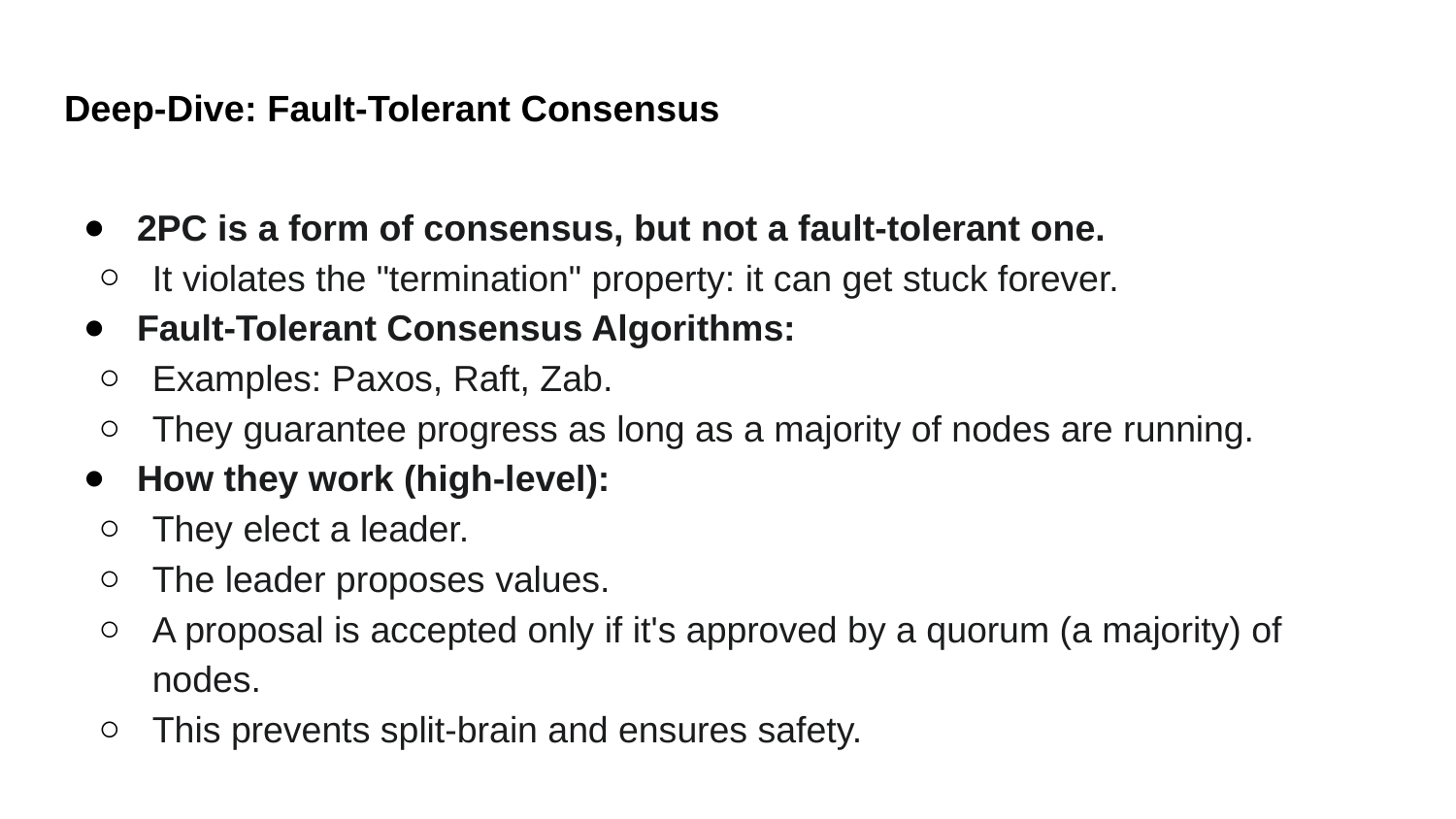

# Deep-Dive: Fault-Tolerant Consensus
2PC is a form of consensus, but not a fault-tolerant one.
It violates the "termination" property: it can get stuck forever.
Fault-Tolerant Consensus Algorithms:
Examples: Paxos, Raft, Zab.
They guarantee progress as long as a majority of nodes are running.
How they work (high-level):
They elect a leader.
The leader proposes values.
A proposal is accepted only if it's approved by a quorum (a majority) of nodes.
This prevents split-brain and ensures safety.